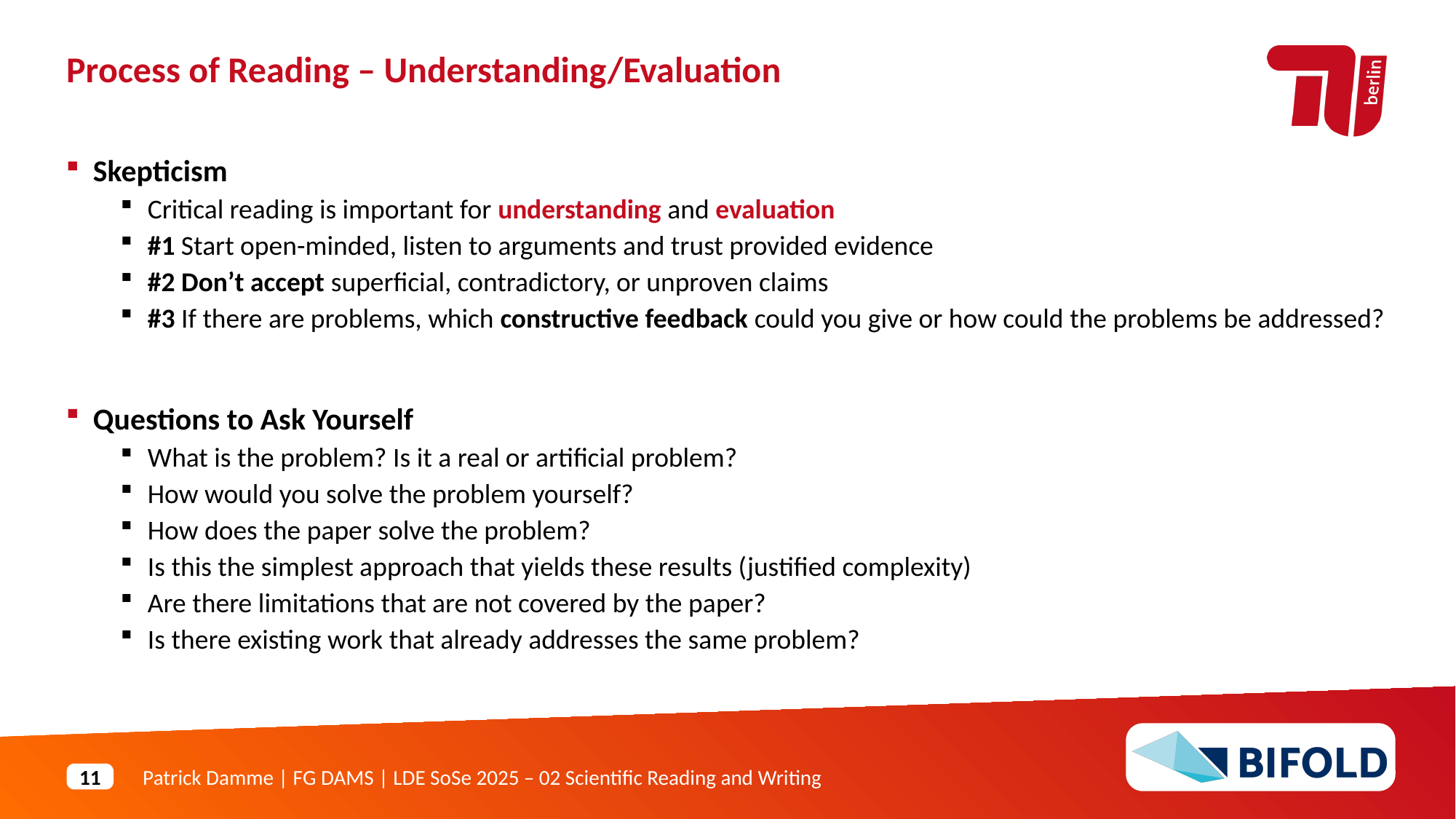

Process of Reading – Understanding/Evaluation
Skepticism
Critical reading is important for understanding and evaluation
#1 Start open-minded, listen to arguments and trust provided evidence
#2 Don’t accept superficial, contradictory, or unproven claims
#3 If there are problems, which constructive feedback could you give or how could the problems be addressed?

Questions to Ask Yourself
What is the problem? Is it a real or artificial problem?
How would you solve the problem yourself?
How does the paper solve the problem?
Is this the simplest approach that yields these results (justified complexity)
Are there limitations that are not covered by the paper?
Is there existing work that already addresses the same problem?